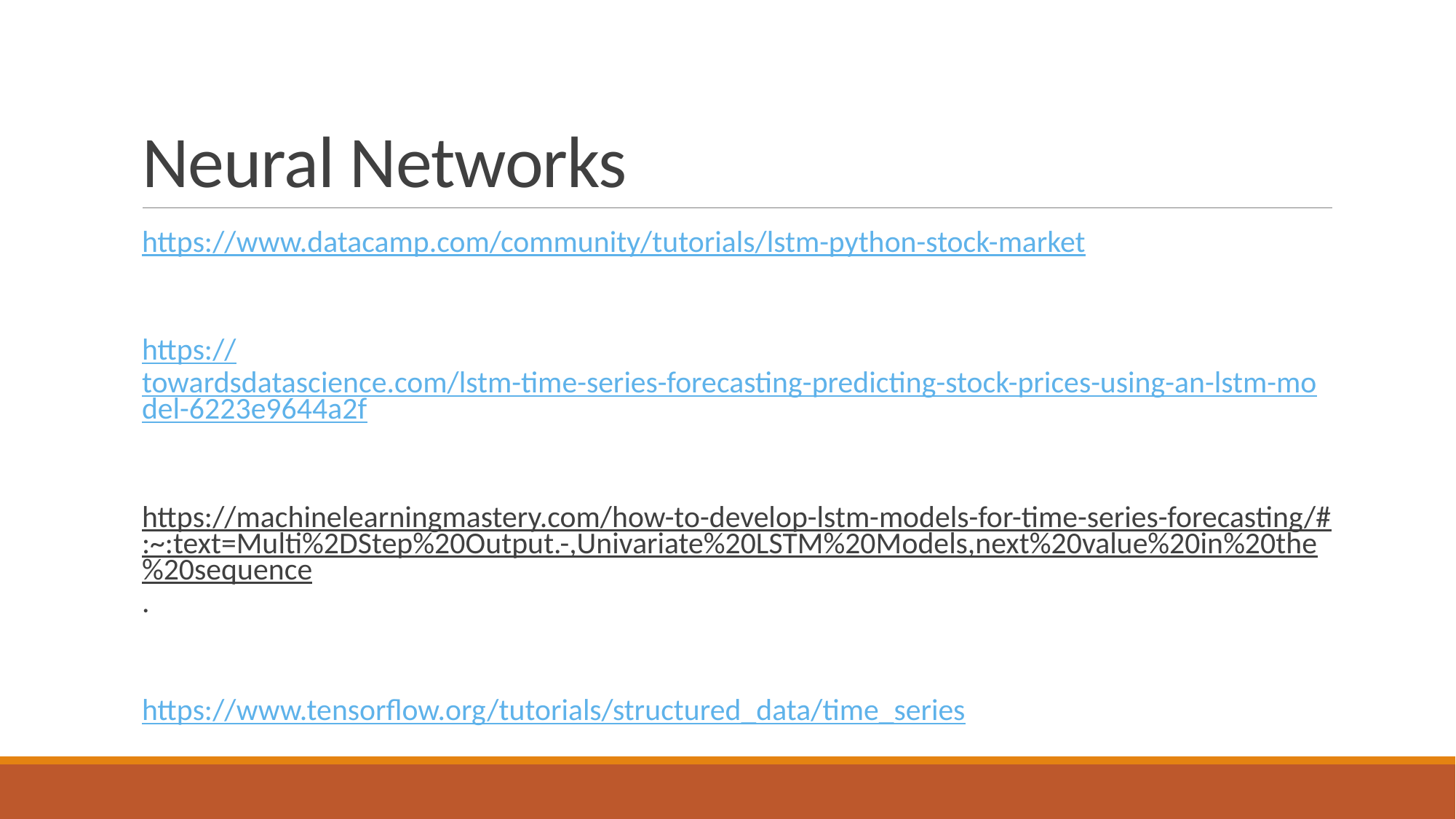

# Neural Networks
https://www.datacamp.com/community/tutorials/lstm-python-stock-market

https://towardsdatascience.com/lstm-time-series-forecasting-predicting-stock-prices-using-an-lstm-model-6223e9644a2f

https://machinelearningmastery.com/how-to-develop-lstm-models-for-time-series-forecasting/#:~:text=Multi%2DStep%20Output.-,Univariate%20LSTM%20Models,next%20value%20in%20the%20sequence.

https://www.tensorflow.org/tutorials/structured_data/time_series